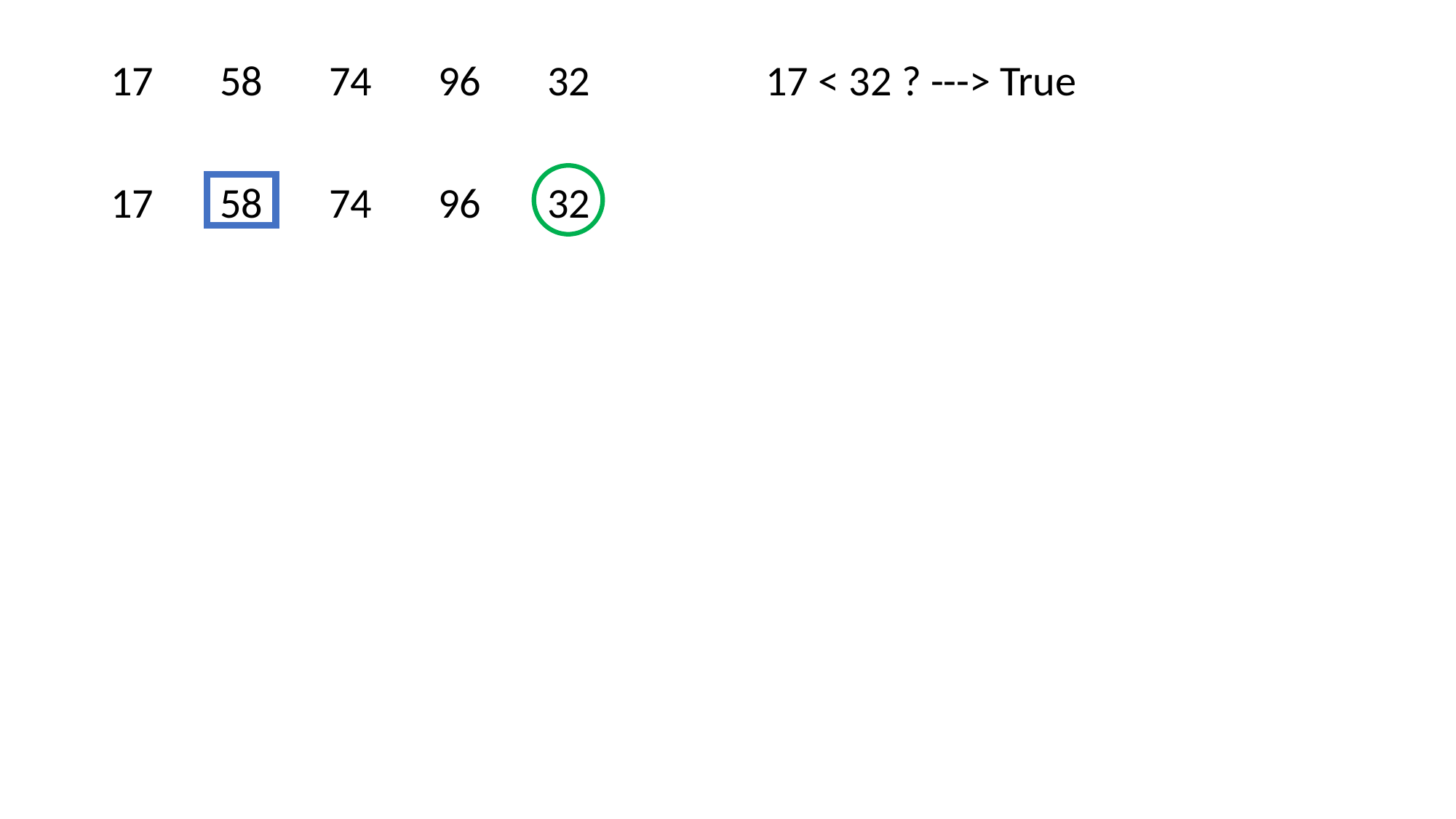

17	58	74	96	32		17 < 32 ? ---> True

17	58	74	96	32